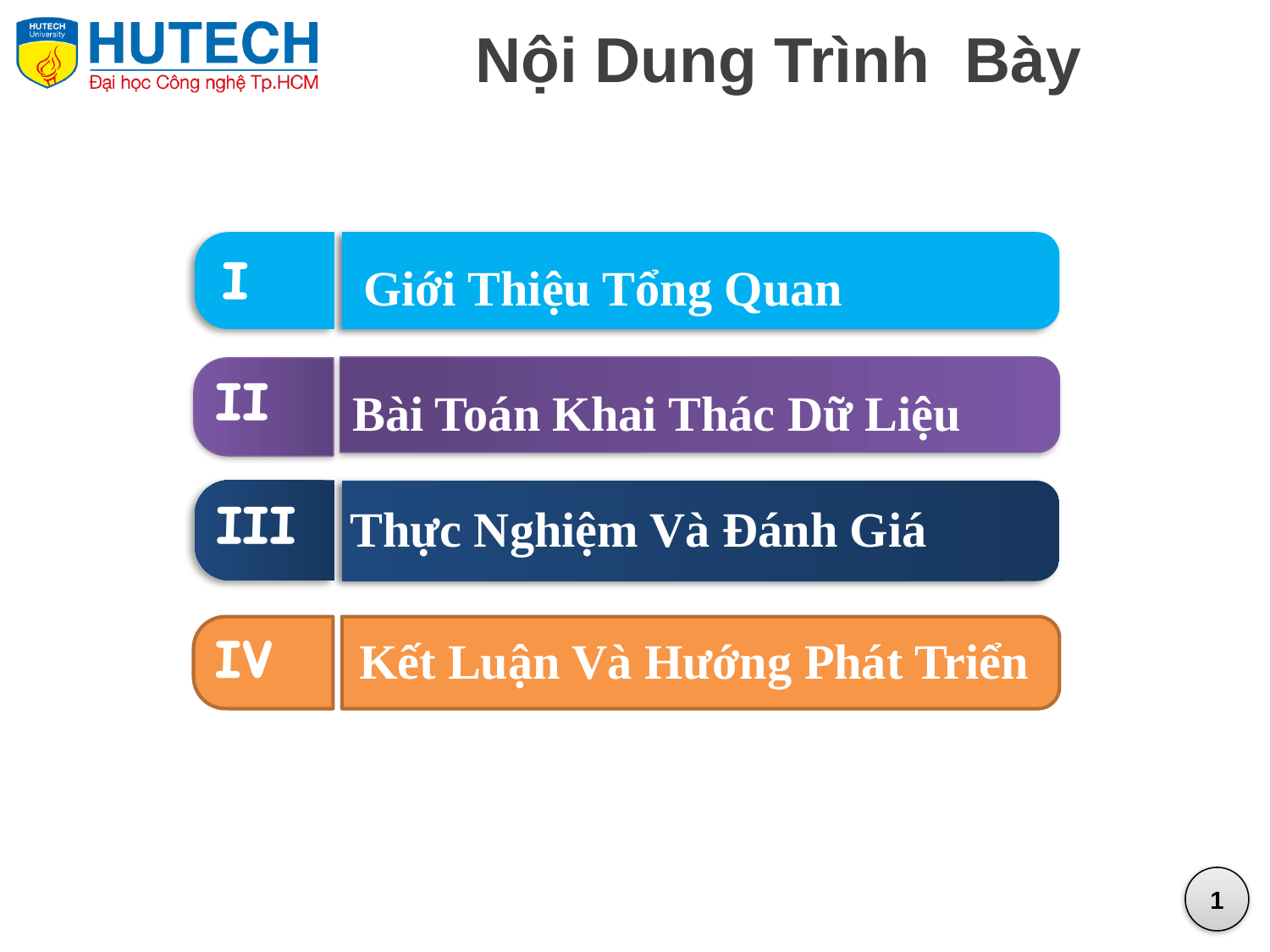

Nội Dung Trình  Bày

I
Giới Thiệu Tổng Quan

II
Bài Toán Khai Thác Dữ Liệu

III
Thực Nghiệm Và Đánh Giá

IV
Kết Luận Và Hướng Phát Triển
1